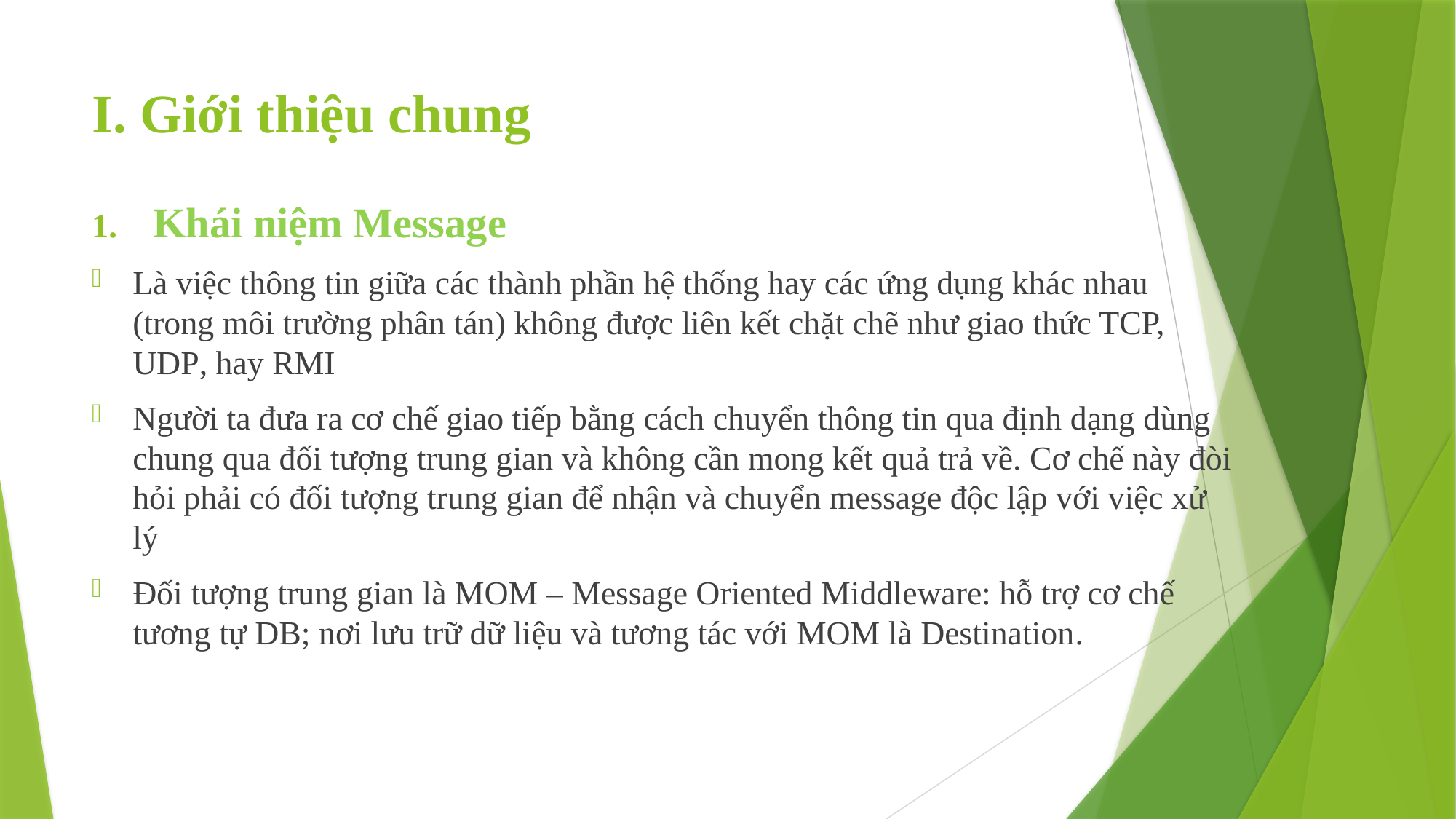

# I. Giới thiệu chung
Khái niệm Message
Là việc thông tin giữa các thành phần hệ thống hay các ứng dụng khác nhau (trong môi trường phân tán) không được liên kết chặt chẽ như giao thức TCP, UDP, hay RMI
Người ta đưa ra cơ chế giao tiếp bằng cách chuyển thông tin qua định dạng dùng chung qua đối tượng trung gian và không cần mong kết quả trả về. Cơ chế này đòi hỏi phải có đối tượng trung gian để nhận và chuyển message độc lập với việc xử lý
Đối tượng trung gian là MOM – Message Oriented Middleware: hỗ trợ cơ chế tương tự DB; nơi lưu trữ dữ liệu và tương tác với MOM là Destination.